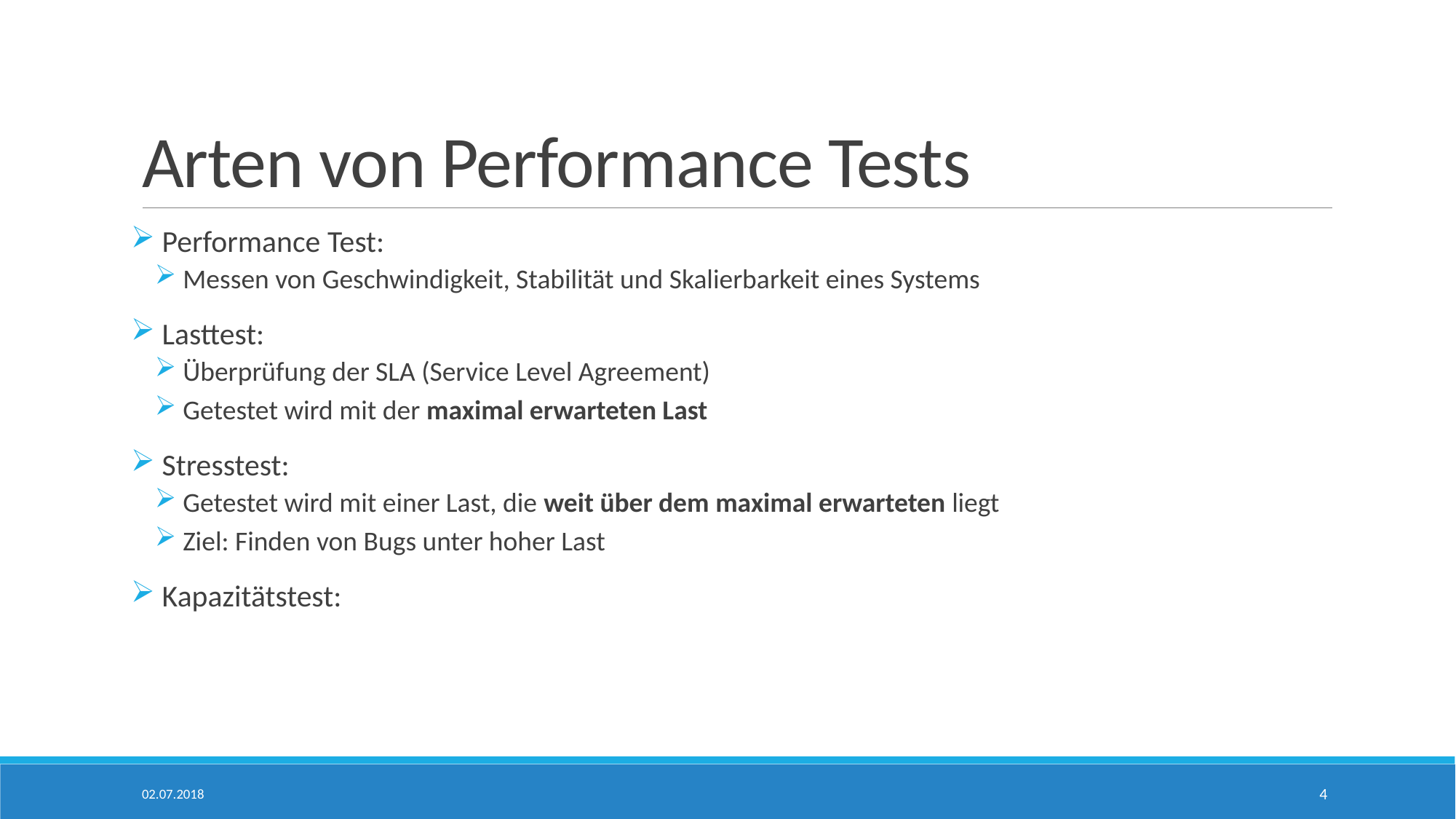

# Arten von Performance Tests
 Performance Test:
 Messen von Geschwindigkeit, Stabilität und Skalierbarkeit eines Systems
 Lasttest:
 Überprüfung der SLA (Service Level Agreement)
 Getestet wird mit der maximal erwarteten Last
 Stresstest:
 Getestet wird mit einer Last, die weit über dem maximal erwarteten liegt
 Ziel: Finden von Bugs unter hoher Last
 Kapazitätstest:
02.07.2018
4